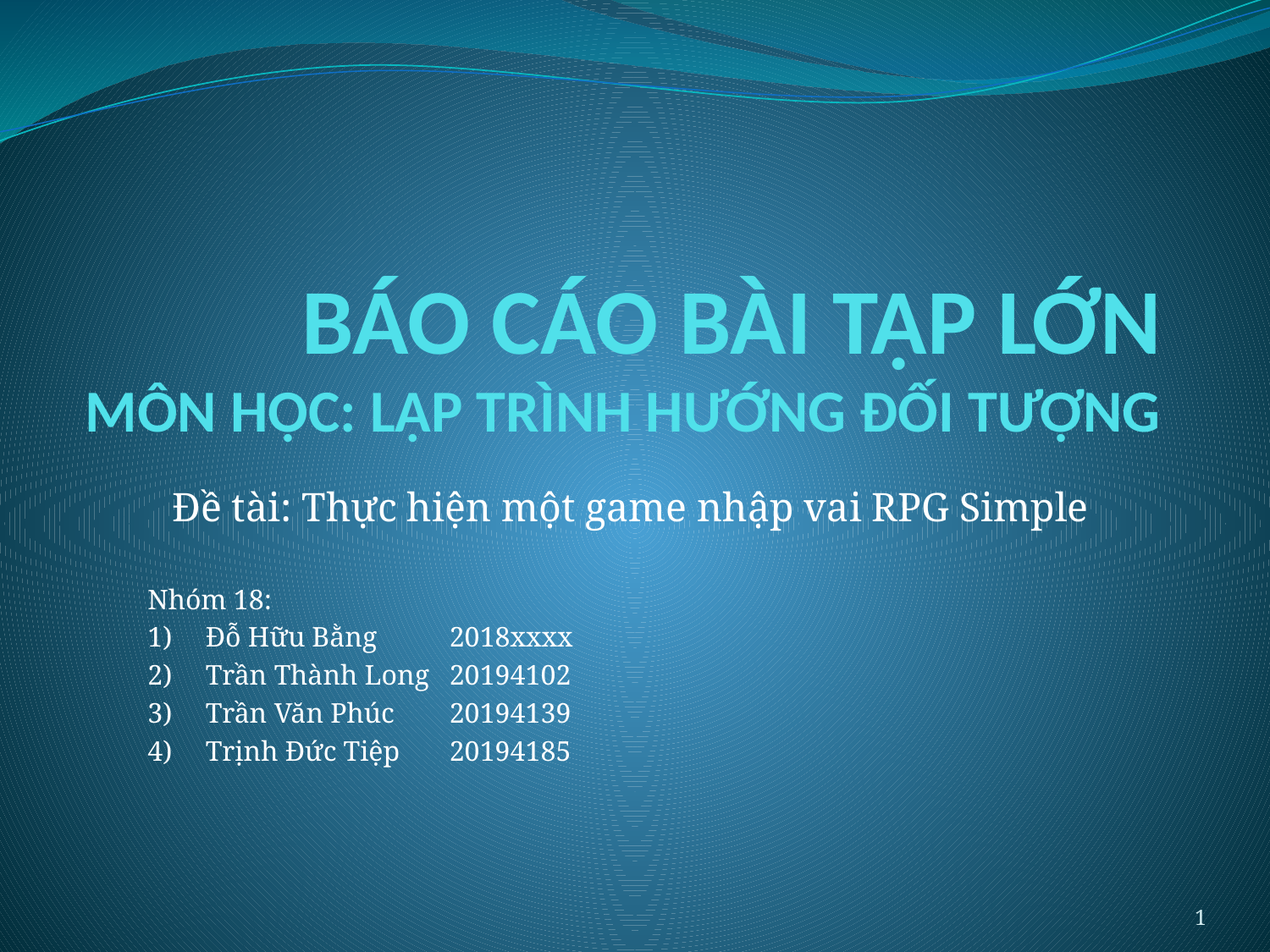

# BÁO CÁO BÀI TẬP LỚN MÔN HỌC: LẬP TRÌNH HƯỚNG ĐỐI TƯỢNG
Đề tài: Thực hiện một game nhập vai RPG Simple
Nhóm 18:
Đỗ Hữu Bằng 		2018xxxx
Trần Thành Long 	20194102
Trần Văn Phúc 	20194139
Trịnh Đức Tiệp 	20194185
1